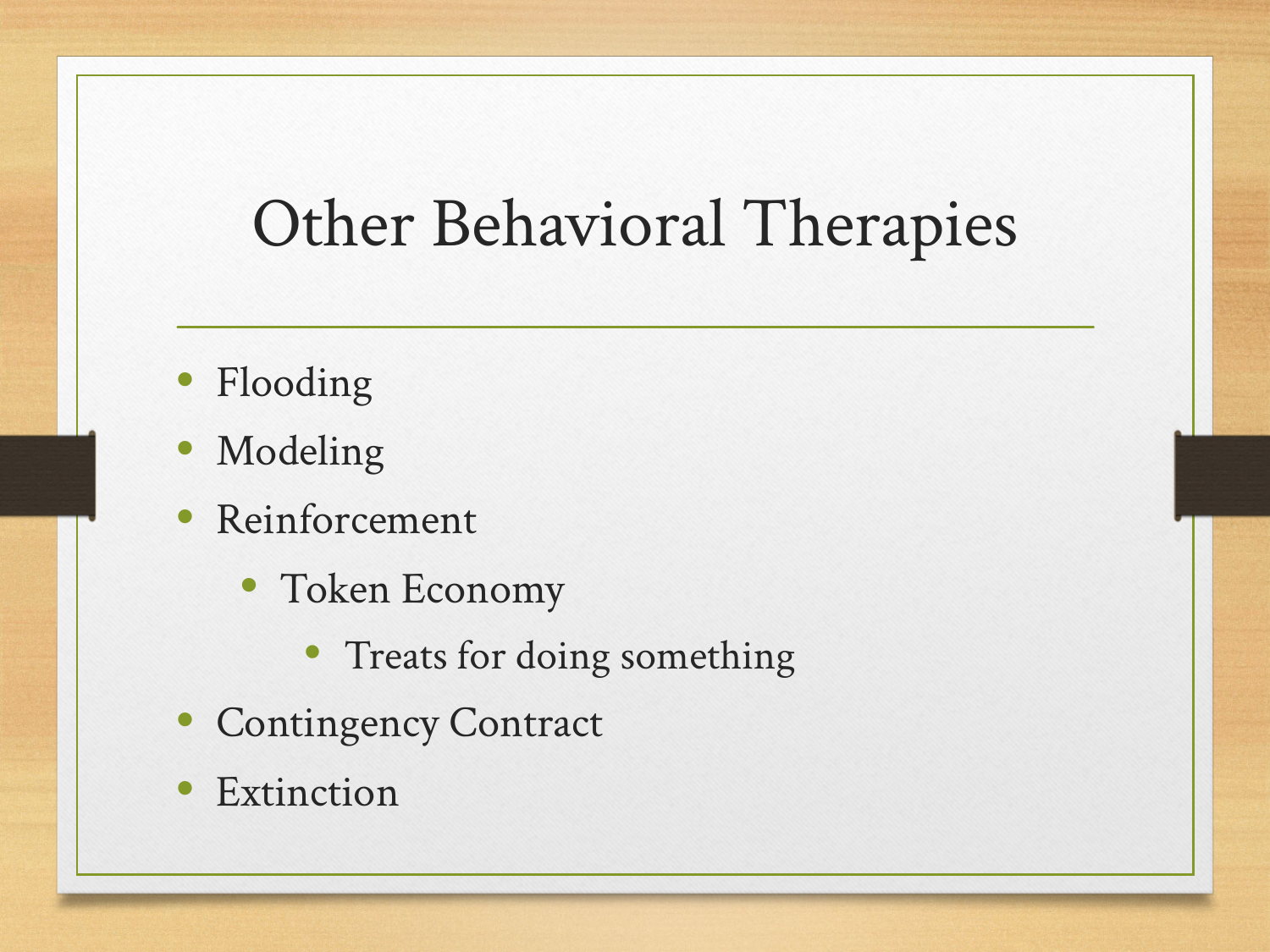

# Other Behavioral Therapies
Flooding
Modeling
Reinforcement
Token Economy
Treats for doing something
Contingency Contract
Extinction